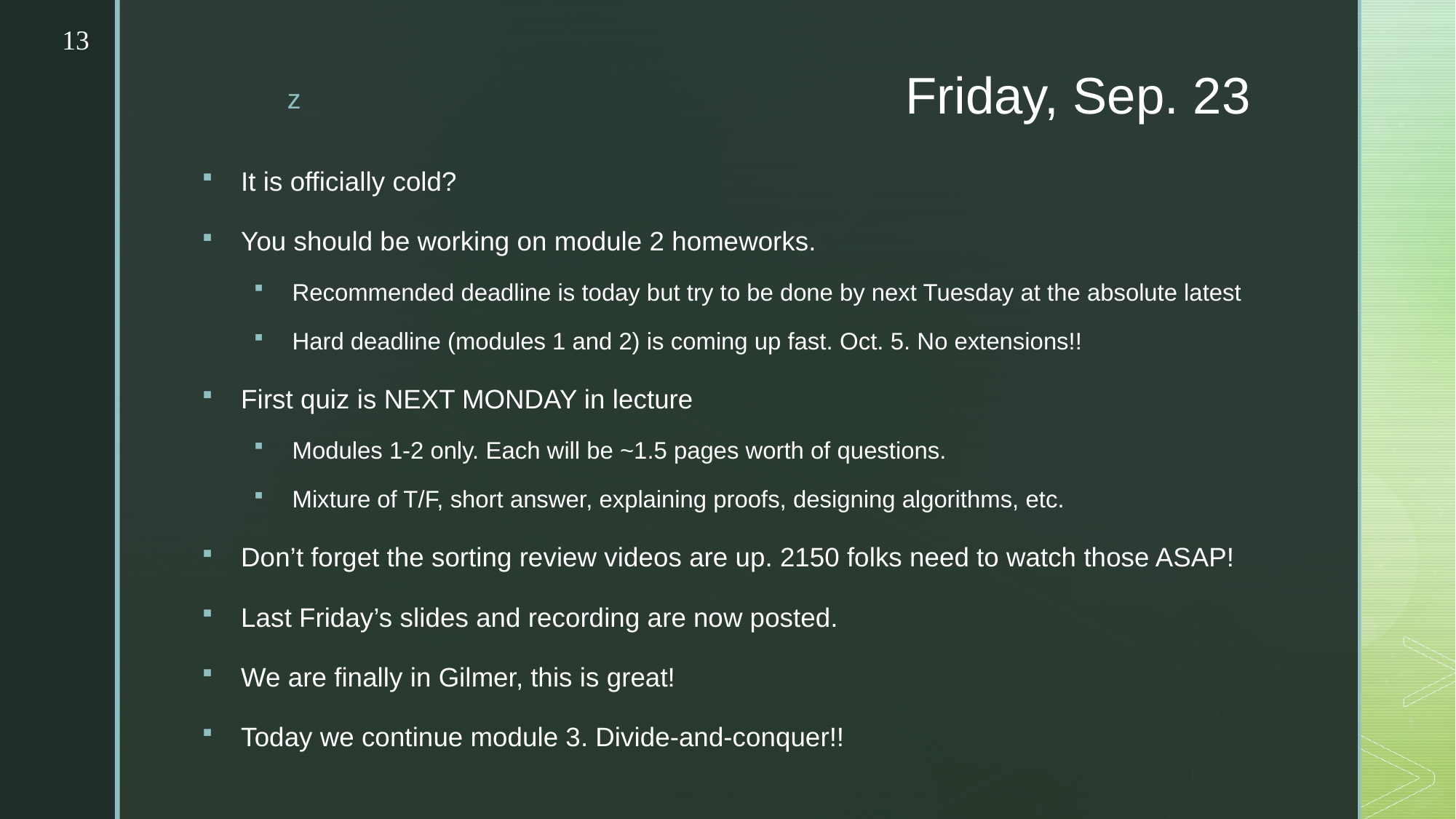

13
# Friday, Sep. 23
It is officially cold?
You should be working on module 2 homeworks.
Recommended deadline is today but try to be done by next Tuesday at the absolute latest
Hard deadline (modules 1 and 2) is coming up fast. Oct. 5. No extensions!!
First quiz is NEXT MONDAY in lecture
Modules 1-2 only. Each will be ~1.5 pages worth of questions.
Mixture of T/F, short answer, explaining proofs, designing algorithms, etc.
Don’t forget the sorting review videos are up. 2150 folks need to watch those ASAP!
Last Friday’s slides and recording are now posted.
We are finally in Gilmer, this is great!
Today we continue module 3. Divide-and-conquer!!